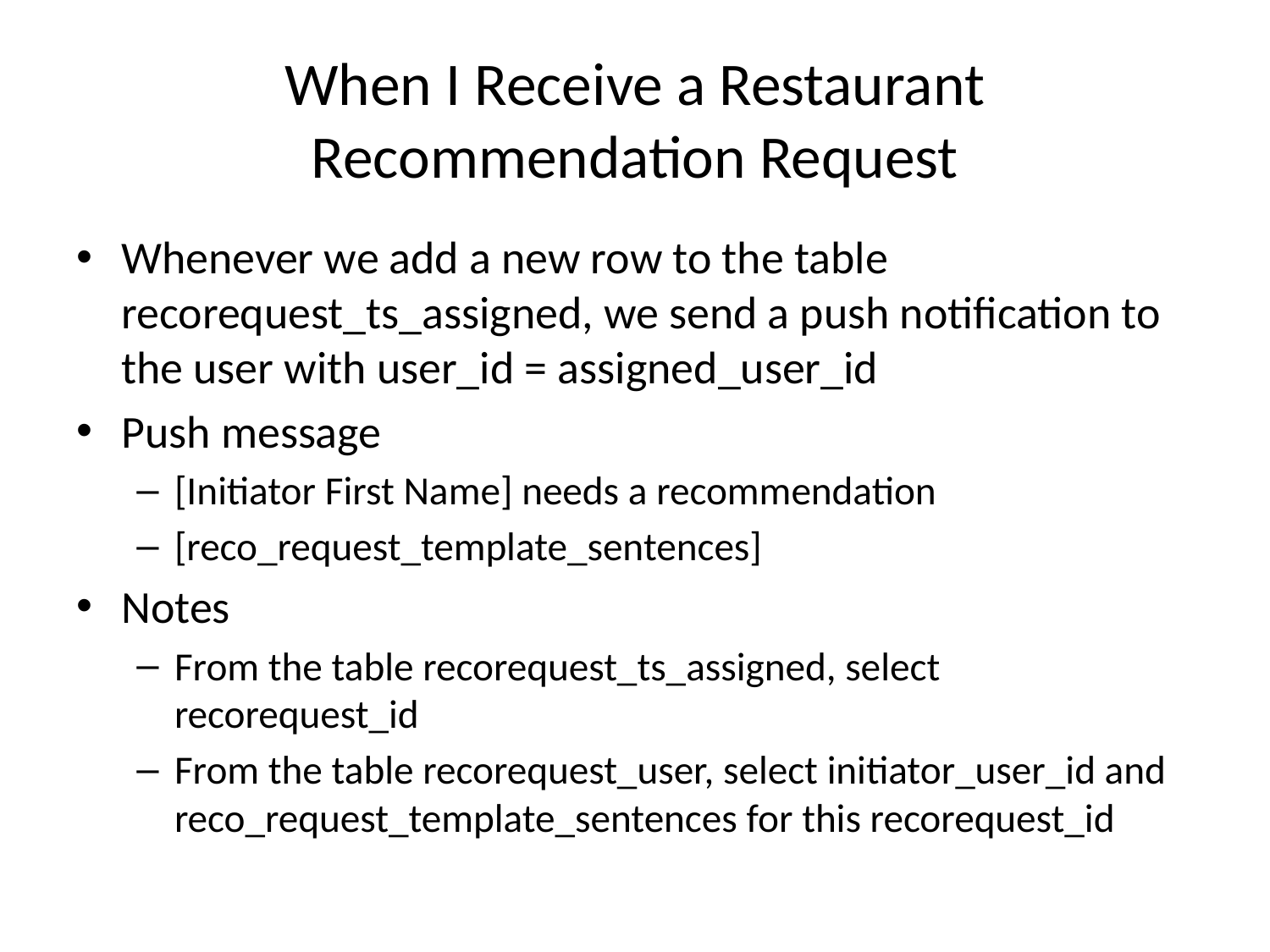

# When I Receive a Restaurant Recommendation Request
Whenever we add a new row to the table recorequest_ts_assigned, we send a push notification to the user with user_id = assigned_user_id
Push message
[Initiator First Name] needs a recommendation
[reco_request_template_sentences]
Notes
From the table recorequest_ts_assigned, select recorequest_id
From the table recorequest_user, select initiator_user_id and reco_request_template_sentences for this recorequest_id